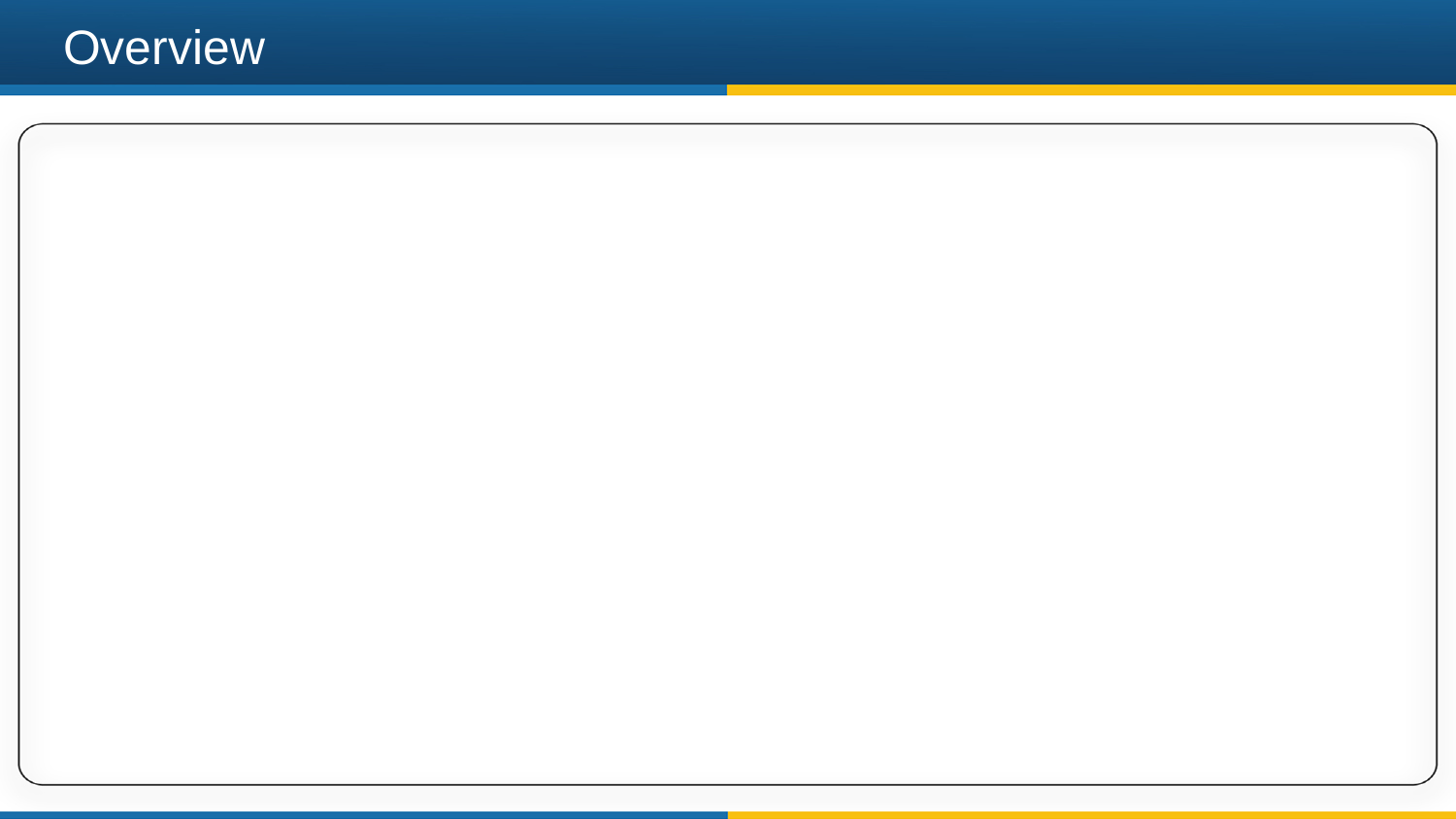

# Overview
Relation to Biological Brain: Biological Neural Network
The Artificial Neuron
Types of Networks and Learning Techniques
Supervised Learning & Backpropagation Training Algorithm
Learning by Example
Applications
Questions